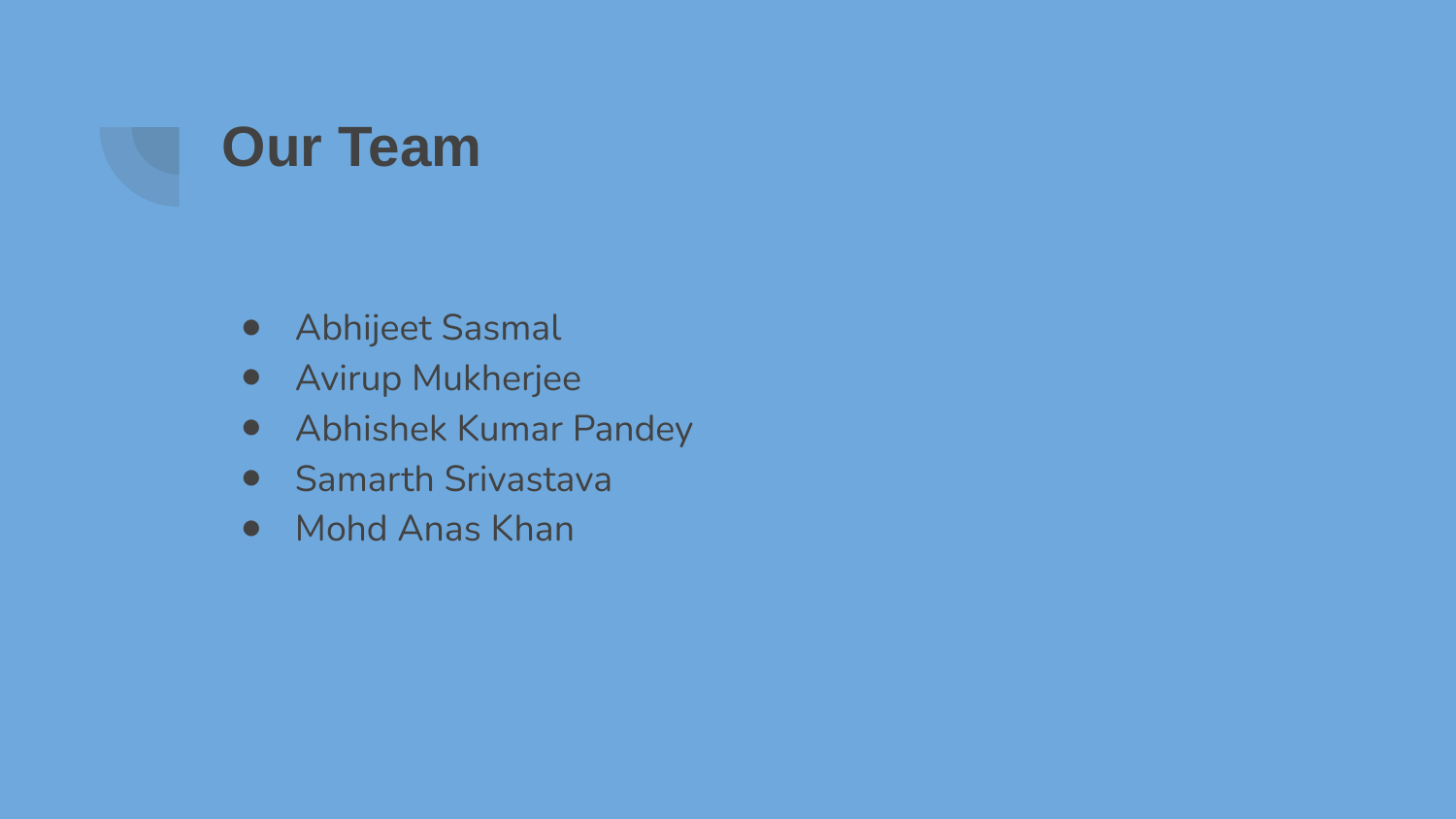

# Our Team
Abhijeet Sasmal
Avirup Mukherjee
Abhishek Kumar Pandey
Samarth Srivastava
Mohd Anas Khan